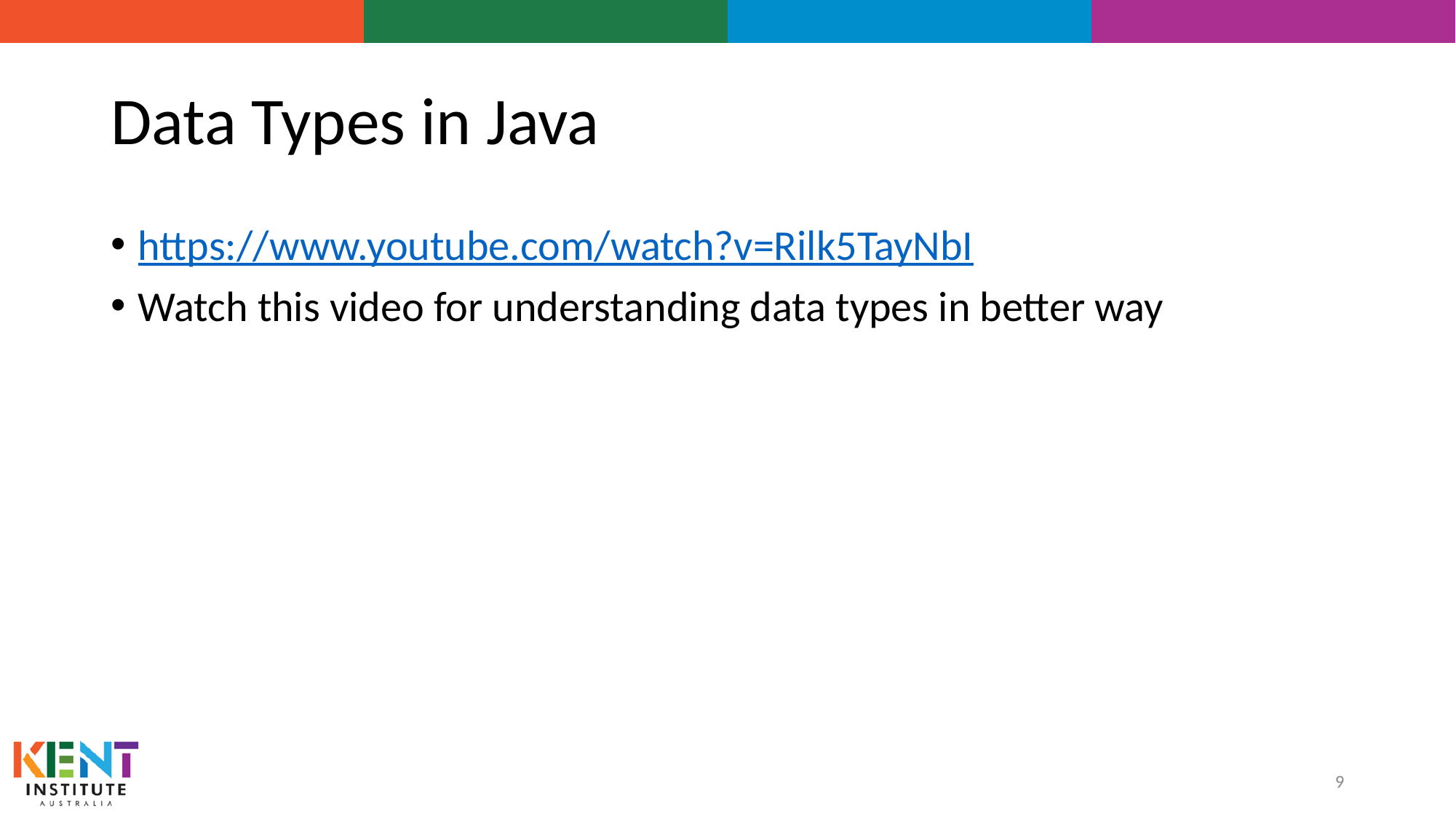

# Data Types in Java
https://www.youtube.com/watch?v=Rilk5TayNbI
Watch this video for understanding data types in better way
9